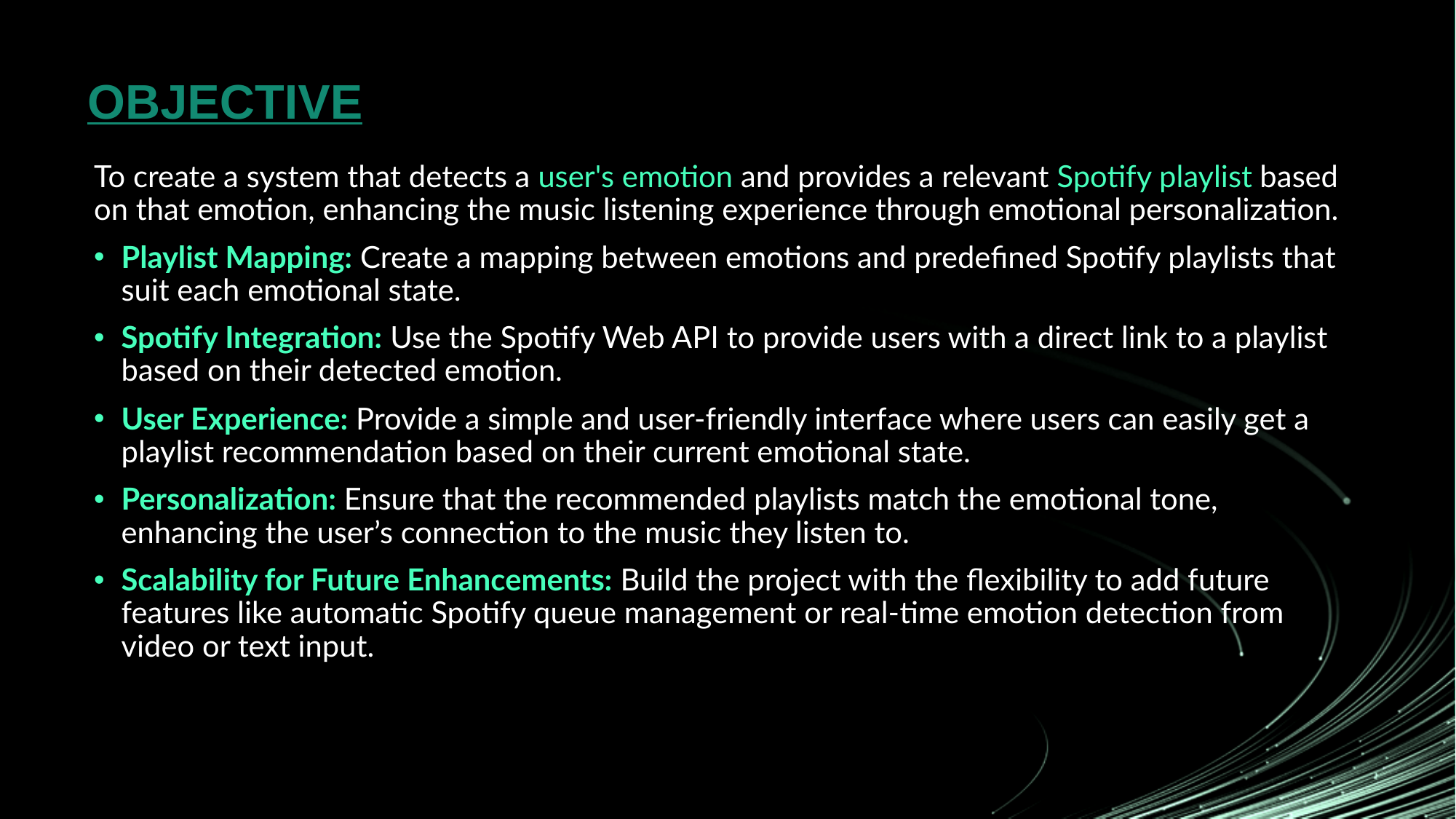

# OBJECTIVE
To create a system that detects a user's emotion and provides a relevant Spotify playlist based on that emotion, enhancing the music listening experience through emotional personalization.
Playlist Mapping: Create a mapping between emotions and predefined Spotify playlists that suit each emotional state.
Spotify Integration: Use the Spotify Web API to provide users with a direct link to a playlist based on their detected emotion.
User Experience: Provide a simple and user-friendly interface where users can easily get a playlist recommendation based on their current emotional state.
Personalization: Ensure that the recommended playlists match the emotional tone, enhancing the user’s connection to the music they listen to.
Scalability for Future Enhancements: Build the project with the flexibility to add future features like automatic Spotify queue management or real-time emotion detection from video or text input.